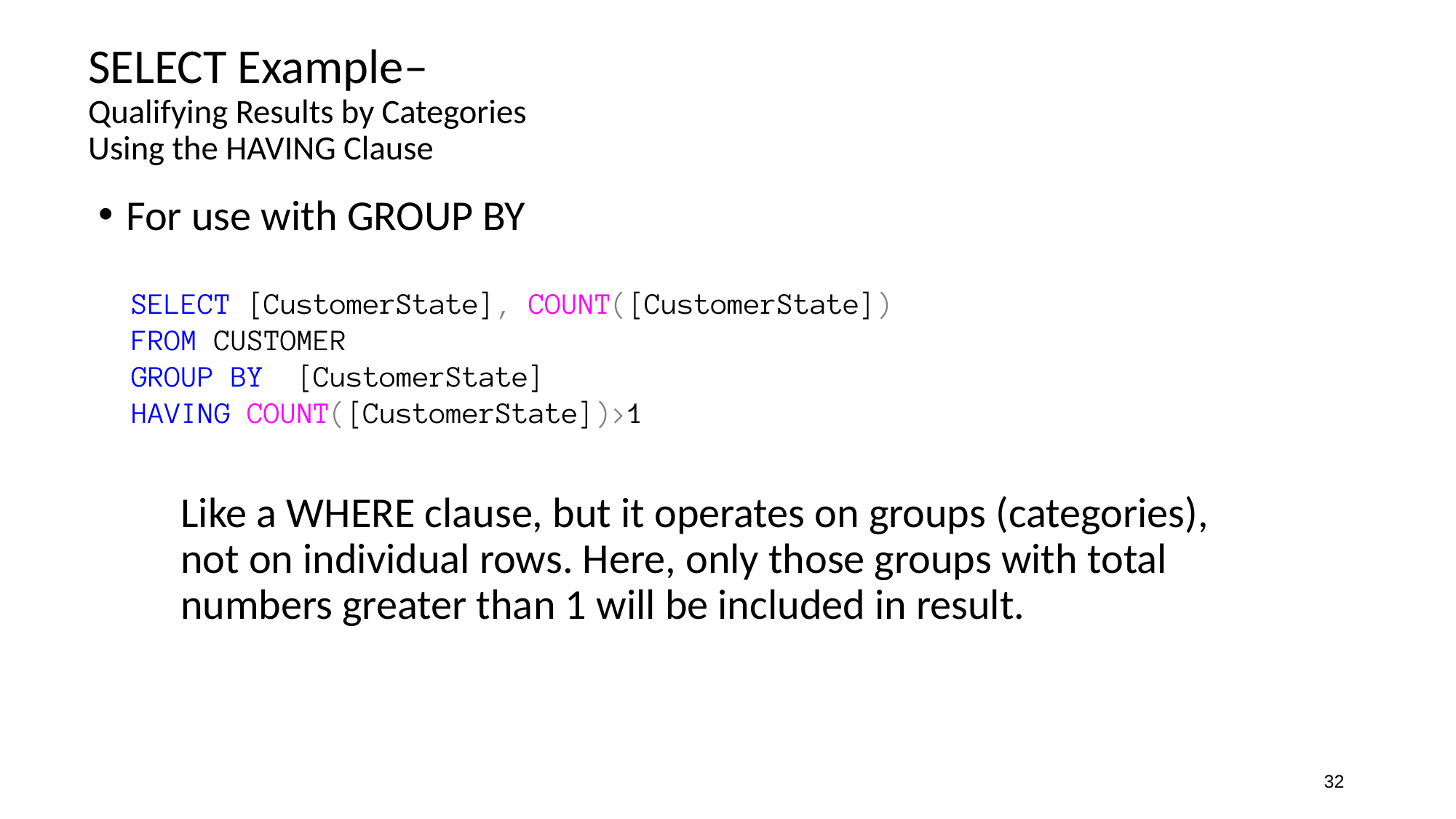

# SELECT Example– Qualifying Results by Categories Using the HAVING Clause
For use with GROUP BY

Like a WHERE clause, but it operates on groups (categories), not on individual rows. Here, only those groups with total numbers greater than 1 will be included in result.

SELECT [CustomerState], COUNT([CustomerState])
FROM CUSTOMER
GROUP BY  [CustomerState]
HAVING COUNT([CustomerState])>1

32